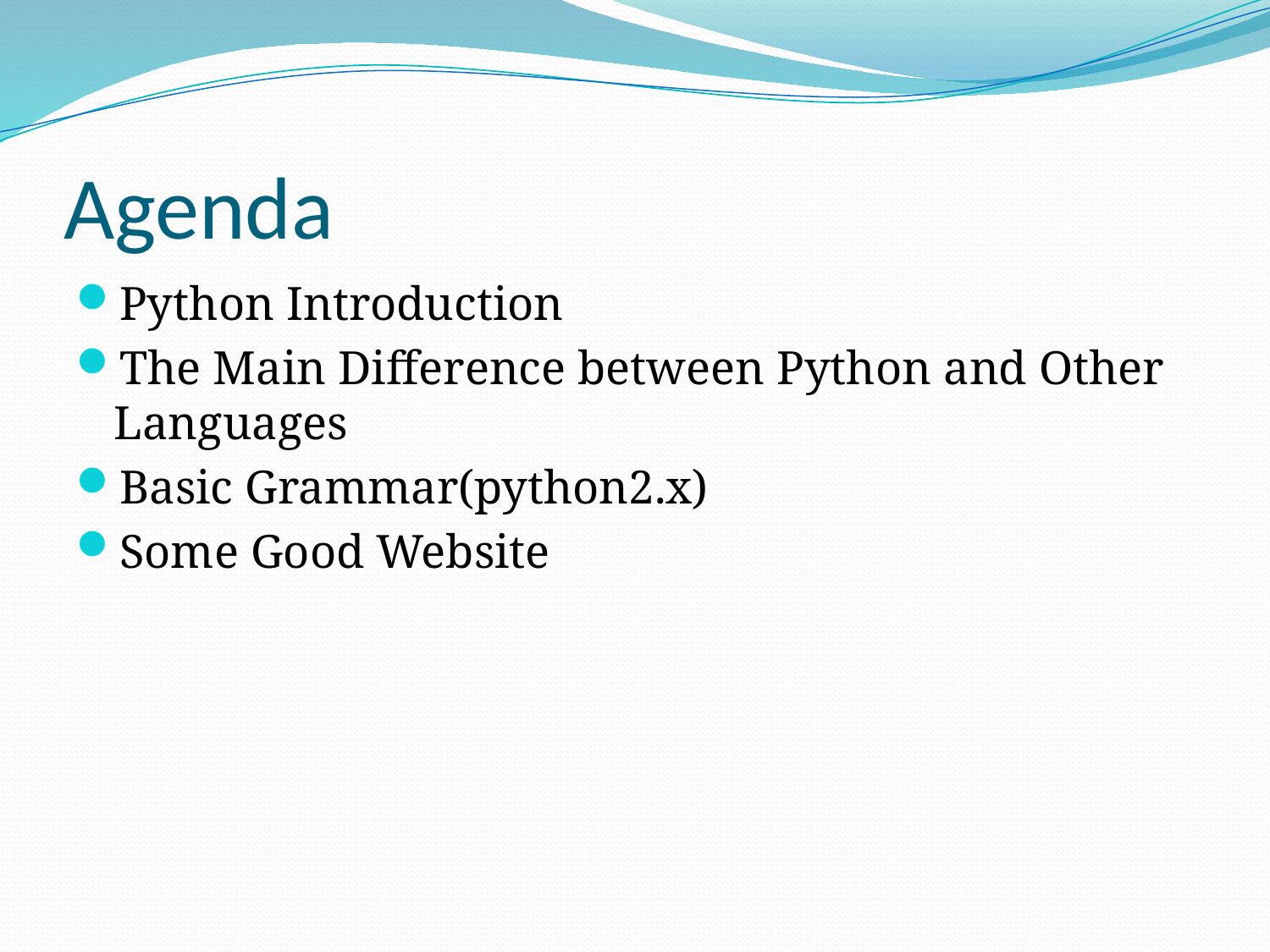

# Agenda
Python Introduction
The Main Difference between Python and Other Languages
Basic Grammar(python2.x)
Some Good Website